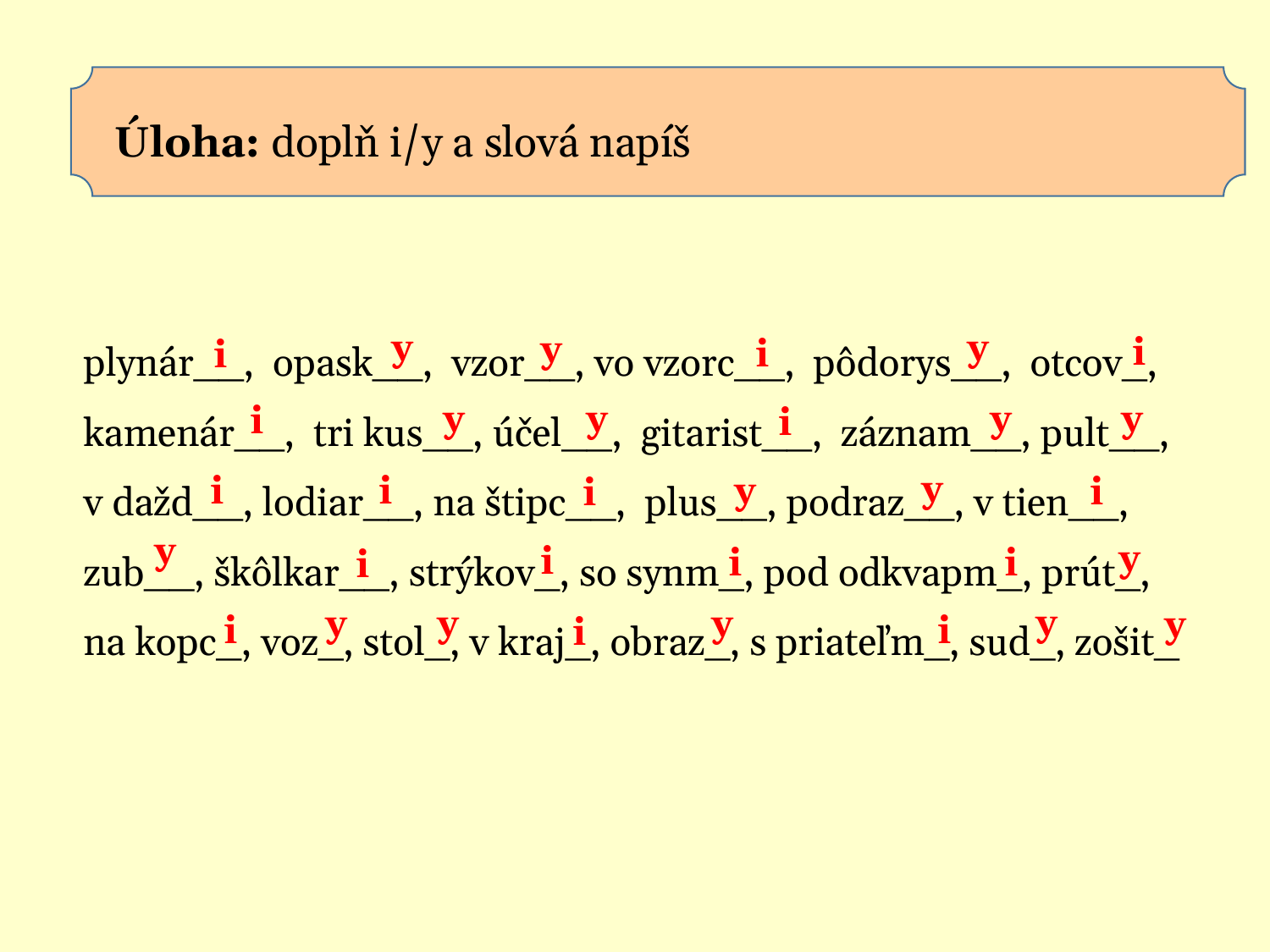

Úloha: doplň i/y a slová napíš
plynár__,  opask__,  vzor__, vo vzorc__,  pôdorys__,  otcov_, kamenár__,  tri kus__, účel__,  gitarist__,  záznam__, pult__, v dažd__, lodiar__, na štipc__,  plus__, podraz__, v tien__, zub__, škôlkar__, strýkov_, so synm_, pod odkvapm_, prút_,
na kopc_, voz_, stol_, v kraj_, obraz_, s priateľm_, sud_, zošit_
y
y
y
i
i
i
y
y
y
y
i
i
y
i
i
y
i
i
y
y
i
i
i
i
y
y
y
y
y
i
i
i